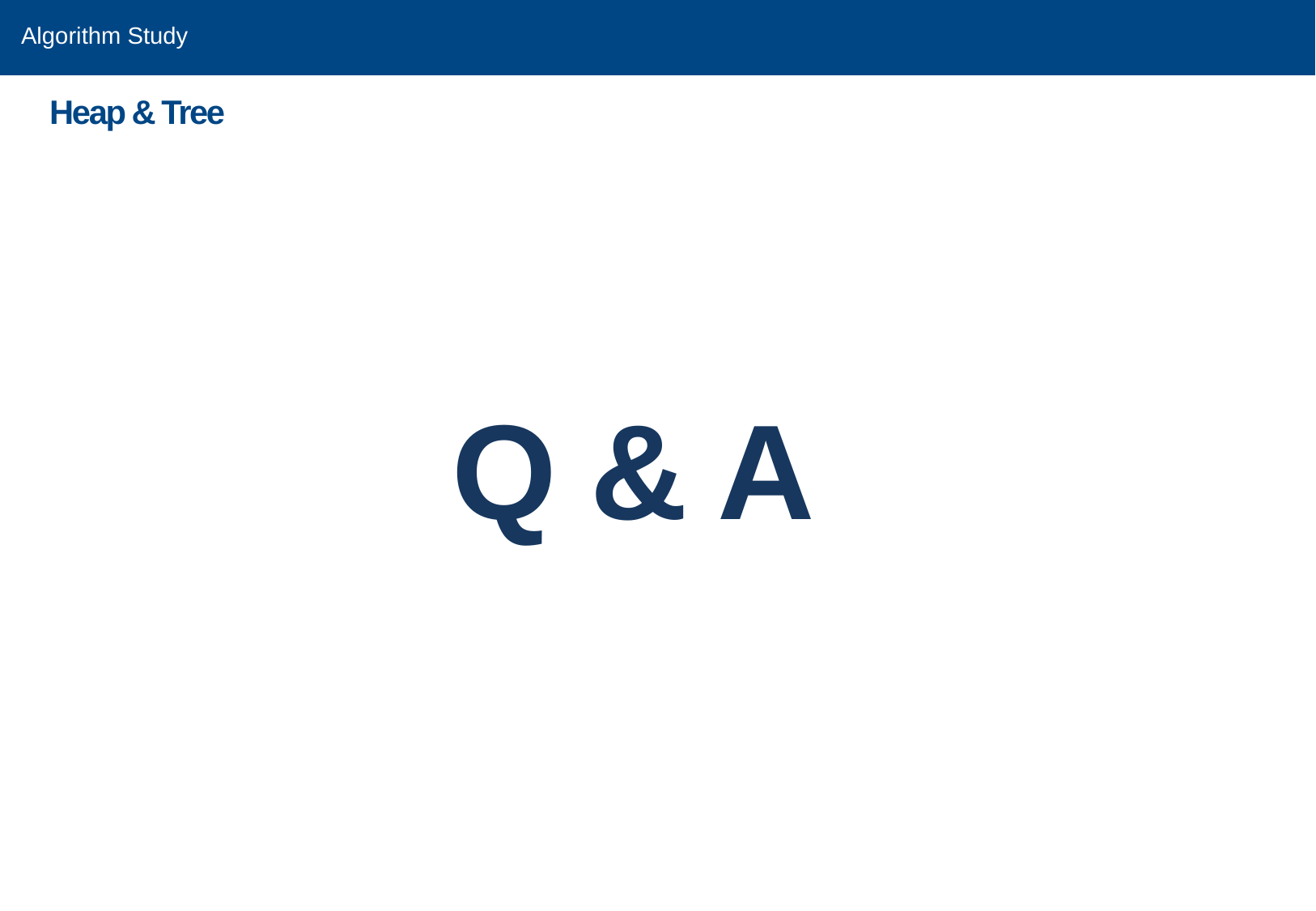

Algorithm Study
Heap & Tree
Q & A